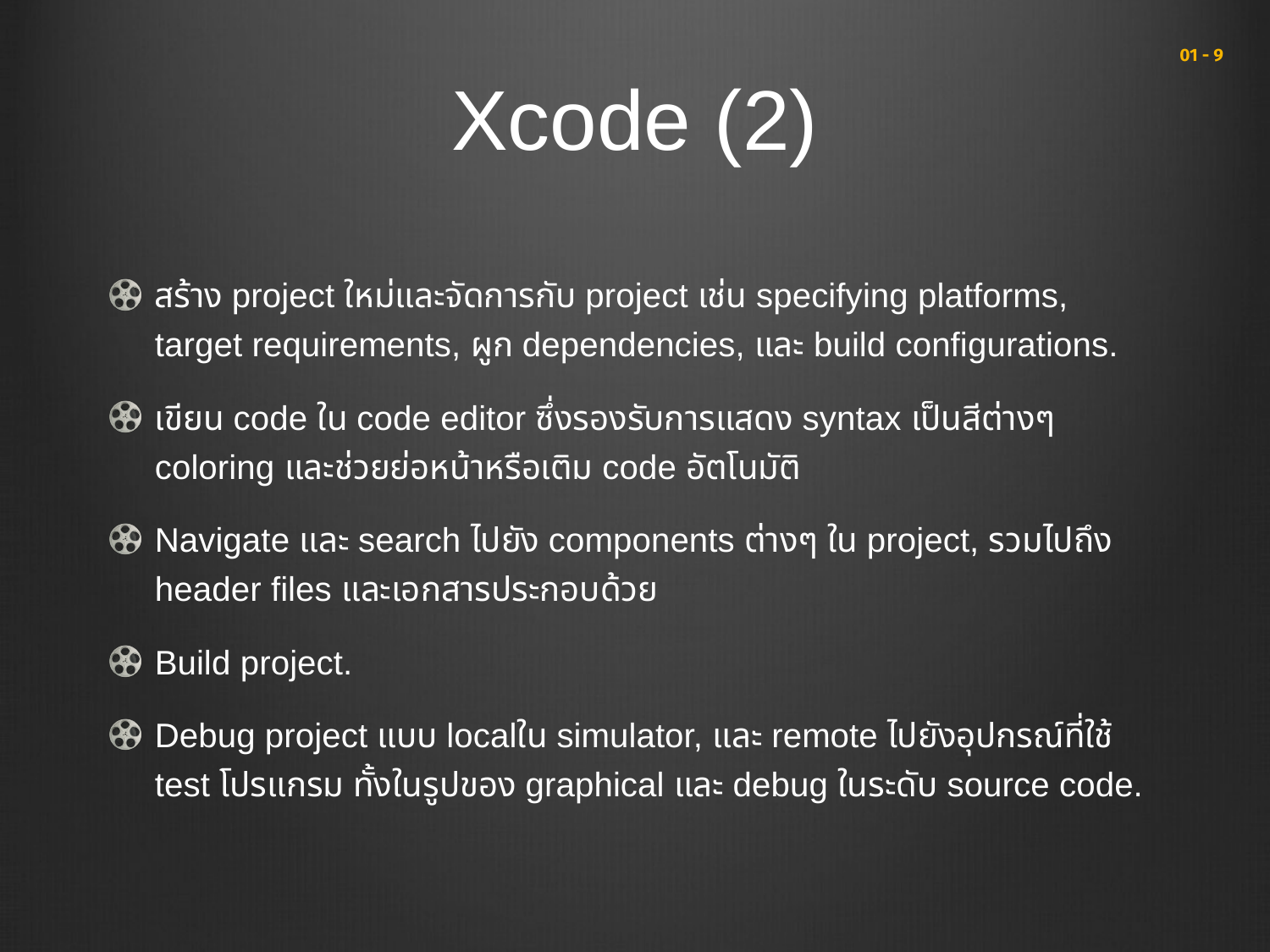

# Xcode (2)
 01 - 9
สร้าง project ใหม่และจัดการกับ project เช่น specifying platforms, target requirements, ผูก dependencies, และ build configurations.
เขียน code ใน code editor ซึ่งรองรับการแสดง syntax เป็นสีต่างๆ coloring และช่วยย่อหน้าหรือเติม code อัตโนมัติ
Navigate และ search ไปยัง components ต่างๆ ใน project, รวมไปถึง header files และเอกสารประกอบด้วย
Build project.
Debug project แบบ localใน simulator, และ remote ไปยังอุปกรณ์ที่ใช้ test โปรแกรม ทั้งในรูปของ graphical และ debug ในระดับ source code.